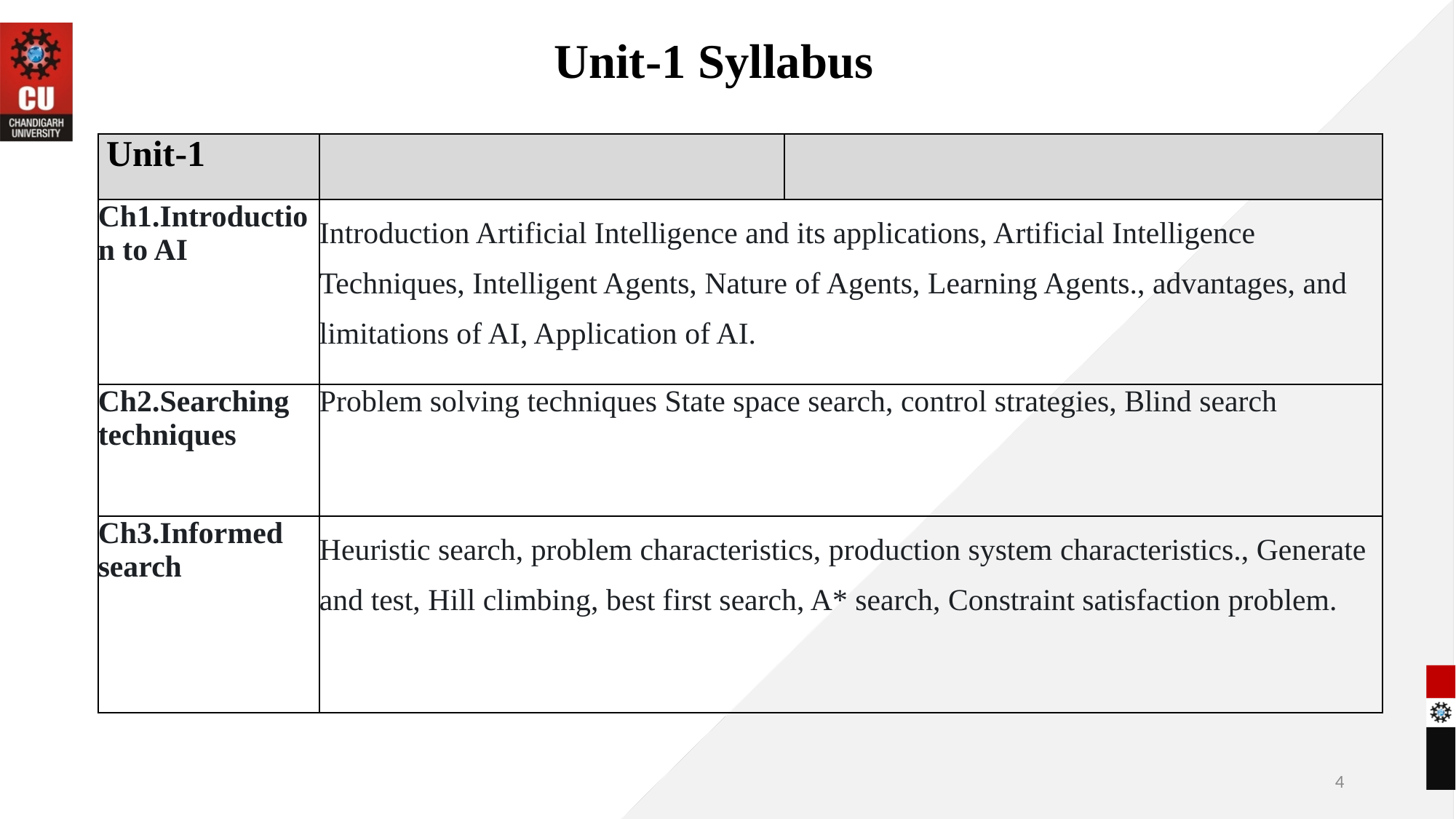

# Unit-1 Syllabus
| Unit-1 |  |  |
| --- | --- | --- |
| Ch1.Introduction to AI | Introduction Artificial Intelligence and its applications, Artificial Intelligence Techniques, Intelligent Agents, Nature of Agents, Learning Agents., advantages, and limitations of AI, Application of AI. |  |
| Ch2.Searching techniques | Problem solving techniques State space search, control strategies, Blind search |  |
| Ch3.Informed search | Heuristic search, problem characteristics, production system characteristics., Generate and test, Hill climbing, best first search, A\* search, Constraint satisfaction problem. |  |
4